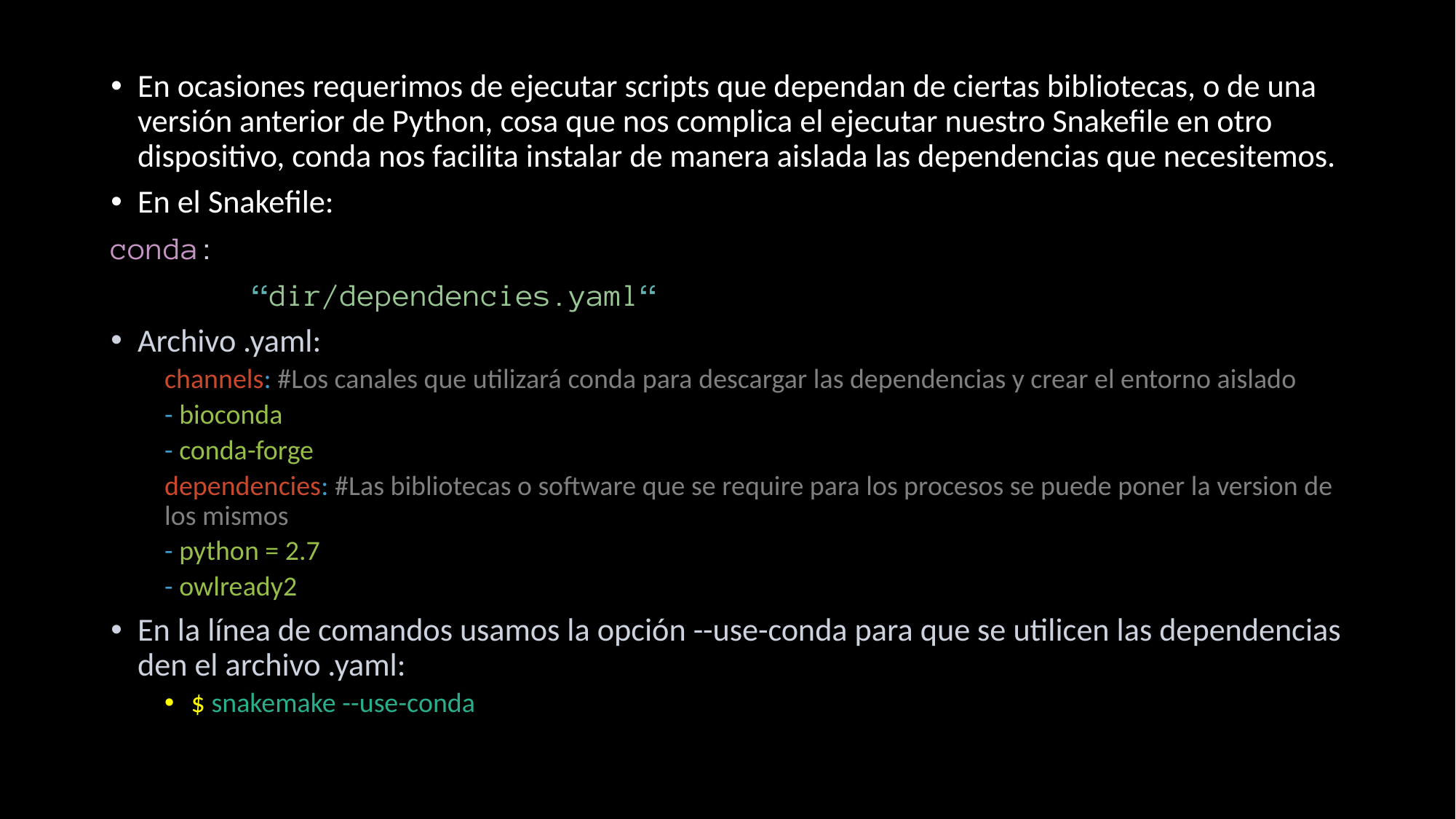

En ocasiones requerimos de ejecutar scripts que dependan de ciertas bibliotecas, o de una versión anterior de Python, cosa que nos complica el ejecutar nuestro Snakefile en otro dispositivo, conda nos facilita instalar de manera aislada las dependencias que necesitemos.
En el Snakefile:
conda:
        “dir/dependencies.yaml“
Archivo .yaml:
channels: #Los canales que utilizará conda para descargar las dependencias y crear el entorno aislado
	- bioconda
	- conda-forge
dependencies: #Las bibliotecas o software que se require para los procesos se puede poner la version de los mismos
	- python = 2.7
	- owlready2
En la línea de comandos usamos la opción --use-conda para que se utilicen las dependencias den el archivo .yaml:
$ snakemake --use-conda